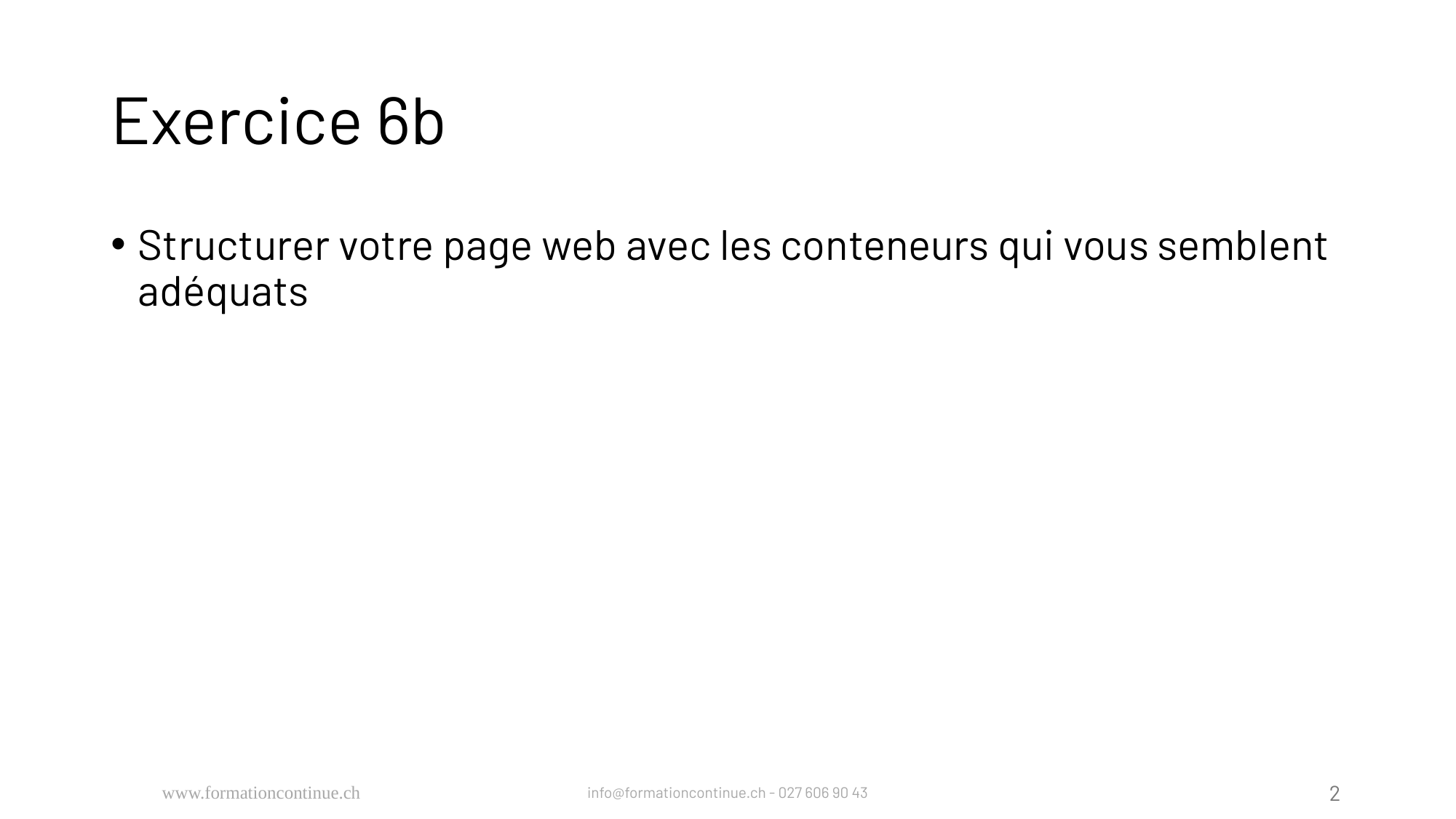

# Exercice 6b
Structurer votre page web avec les conteneurs qui vous semblent adéquats

www.formationcontinue.ch
info@formationcontinue.ch - 027 606 90 43
2